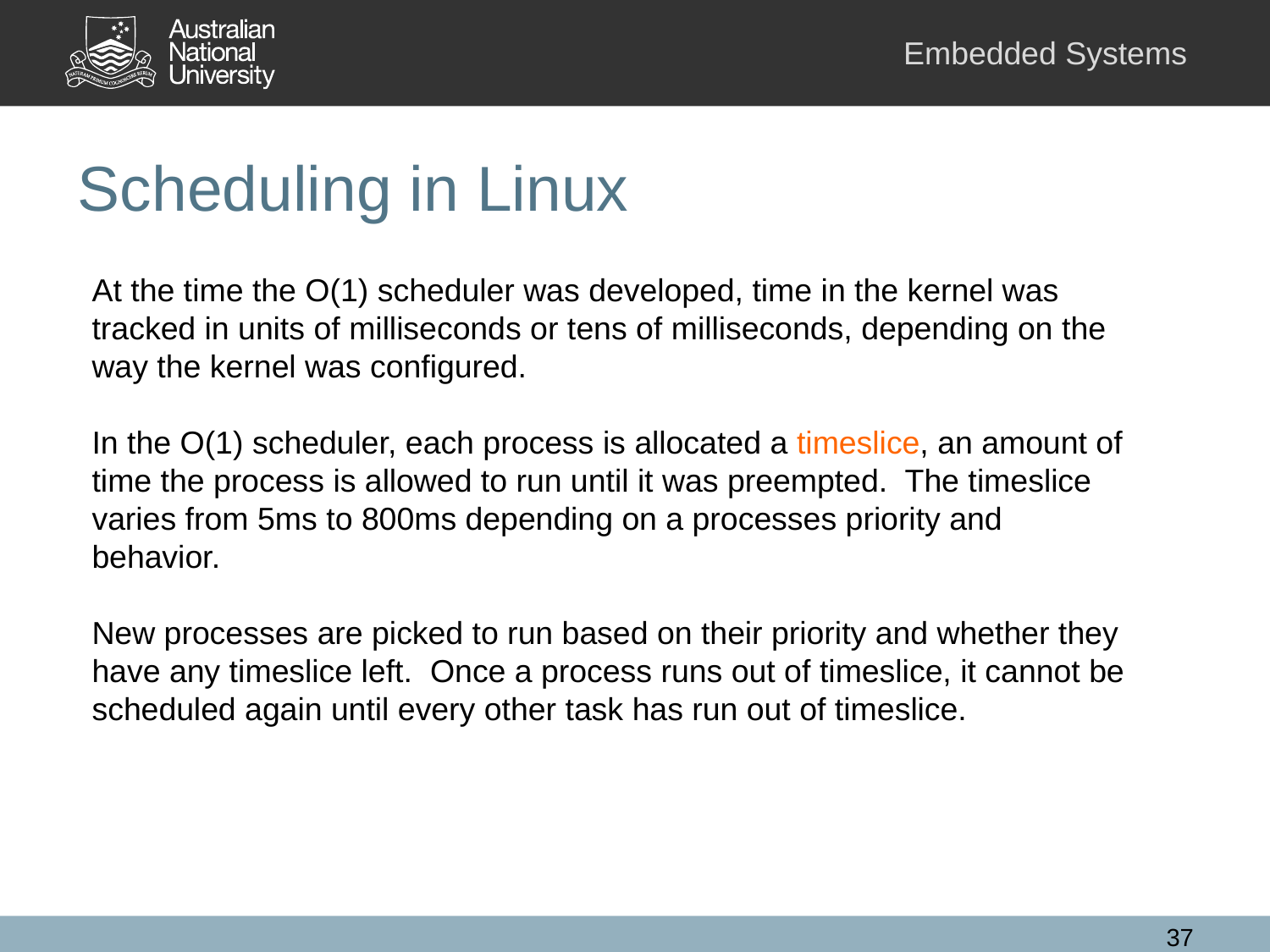

# Scheduling in Linux
At the time the O(1) scheduler was developed, time in the kernel was tracked in units of milliseconds or tens of milliseconds, depending on the way the kernel was configured.

In the O(1) scheduler, each process is allocated a timeslice, an amount of time the process is allowed to run until it was preempted.  The timeslice varies from 5ms to 800ms depending on a processes priority and behavior.

New processes are picked to run based on their priority and whether they have any timeslice left.  Once a process runs out of timeslice, it cannot be scheduled again until every other task has run out of timeslice.
37